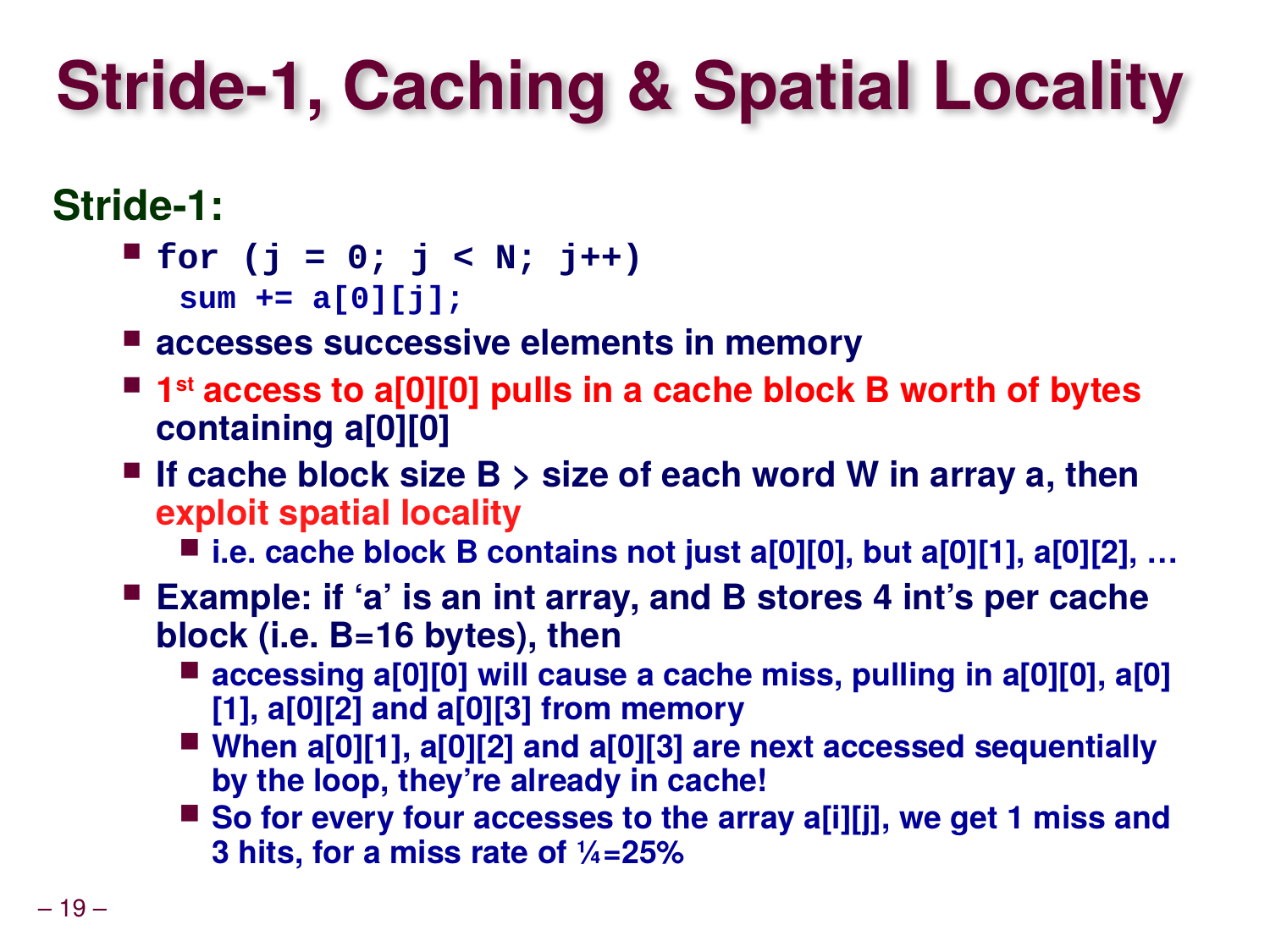

# Stride-1, Caching & Spatial Locality
Stride-1:
for (j = 0; j < N; j++)
sum += a[0][j];
accesses successive elements in memory
1st access to a[0][0] pulls in a cache block B worth of bytes containing a[0][0]
If cache block size B > size of each word W in array a, then exploit spatial locality
i.e. cache block B contains not just a[0][0], but a[0][1], a[0][2], …
Example: if ‘a’ is an int array, and B stores 4 int’s per cache block (i.e. B=16 bytes), then
accessing a[0][0] will cause a cache miss, pulling in a[0][0], a[0][1], a[0][2] and a[0][3] from memory
When a[0][1], a[0][2] and a[0][3] are next accessed sequentially by the loop, they’re already in cache!
So for every four accesses to the array a[i][j], we get 1 miss and 3 hits, for a miss rate of ¼=25%